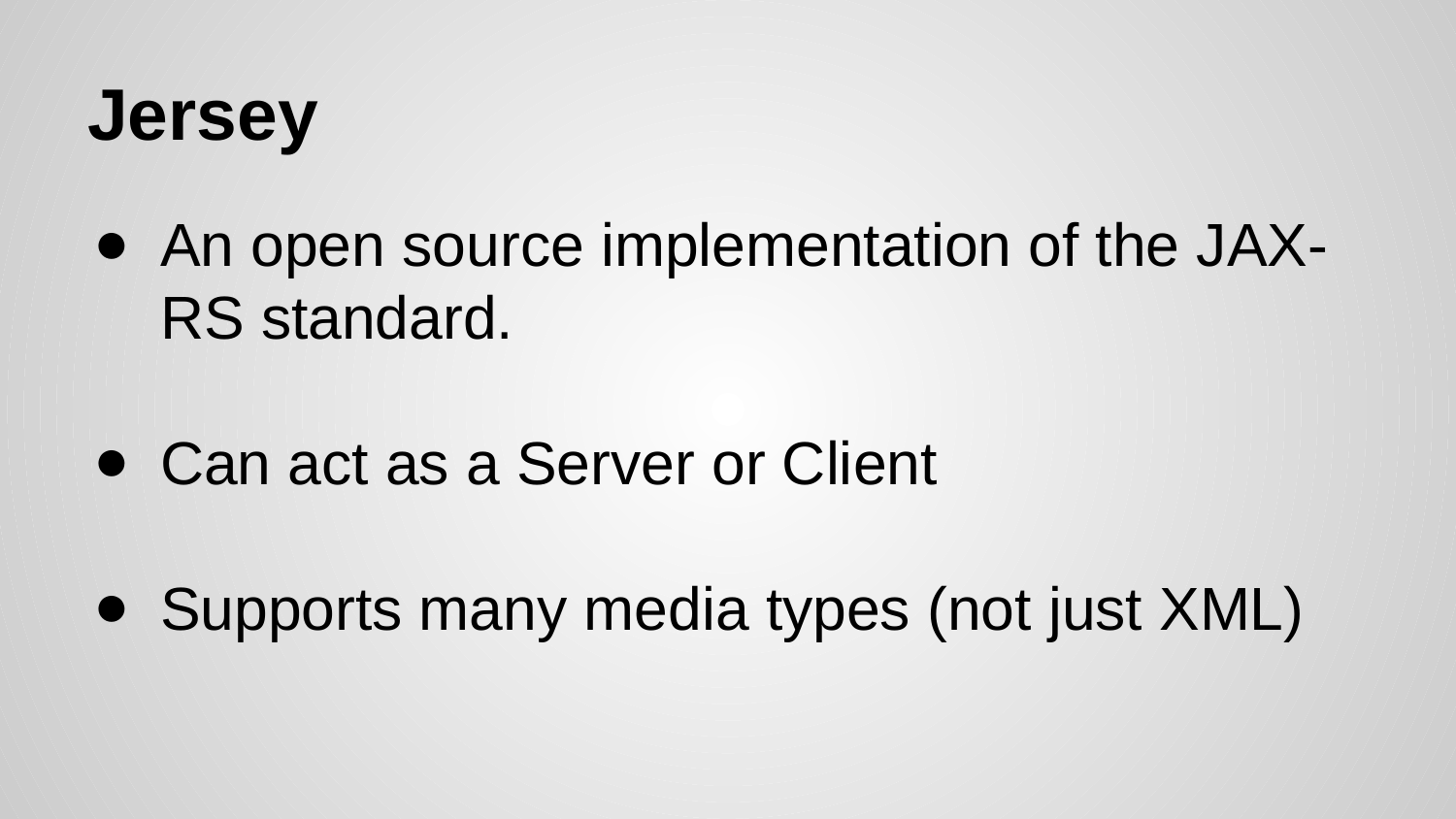

# Jersey
An open source implementation of the JAX-RS standard.

Can act as a Server or Client

Supports many media types (not just XML)